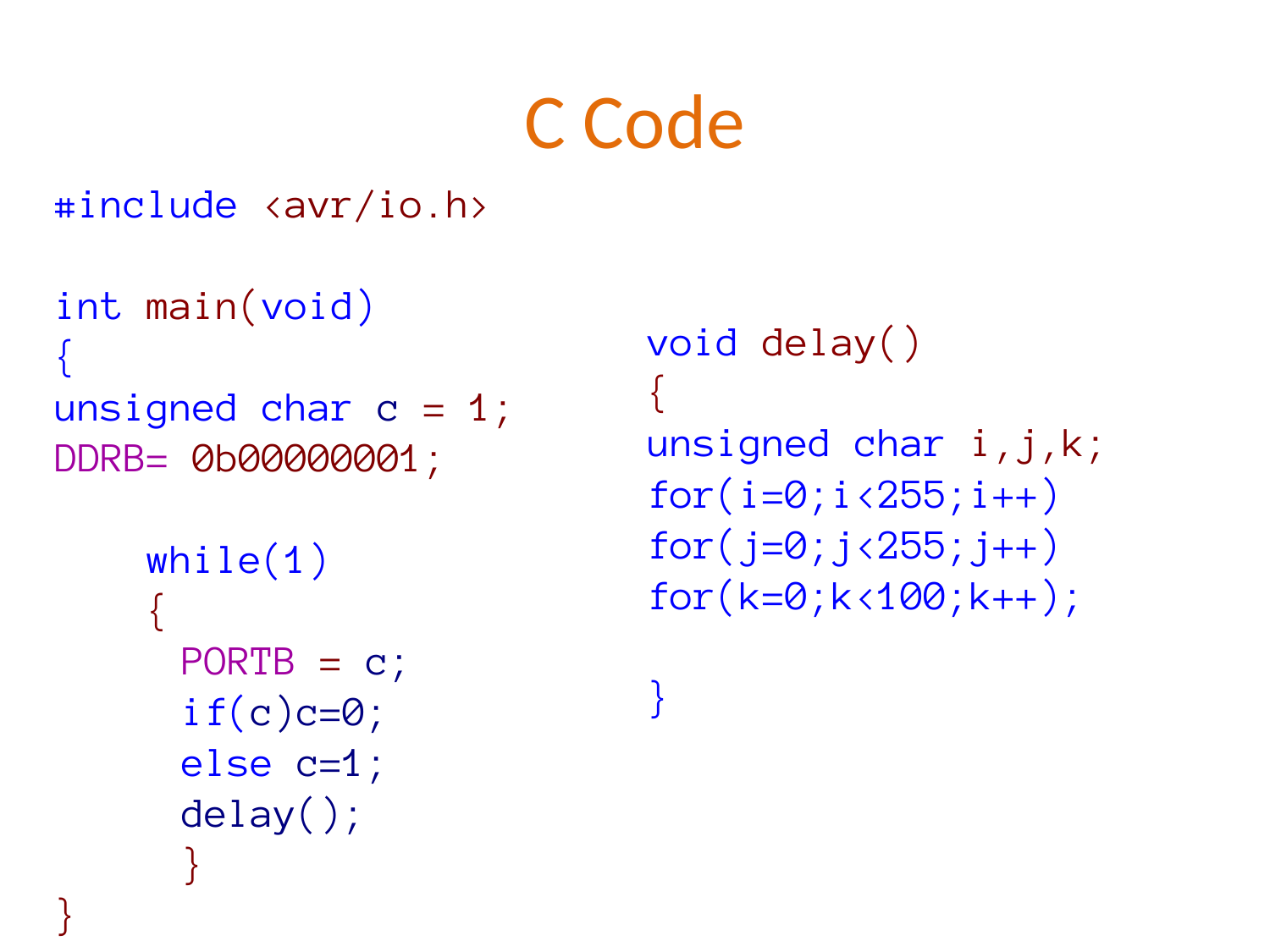

# C Code
#include <avr/io.h>

int main(void)
{
unsigned char c = 1;
DDRB= 0b00000001;

    while(1)
    {
PORTB = c;
if(c)c=0;
else c=1;
delay();
}
}
void delay()
{
unsigned char i,j,k;
for(i=0;i<255;i++)
for(j=0;j<255;j++)
for(k=0;k<100;k++);

}